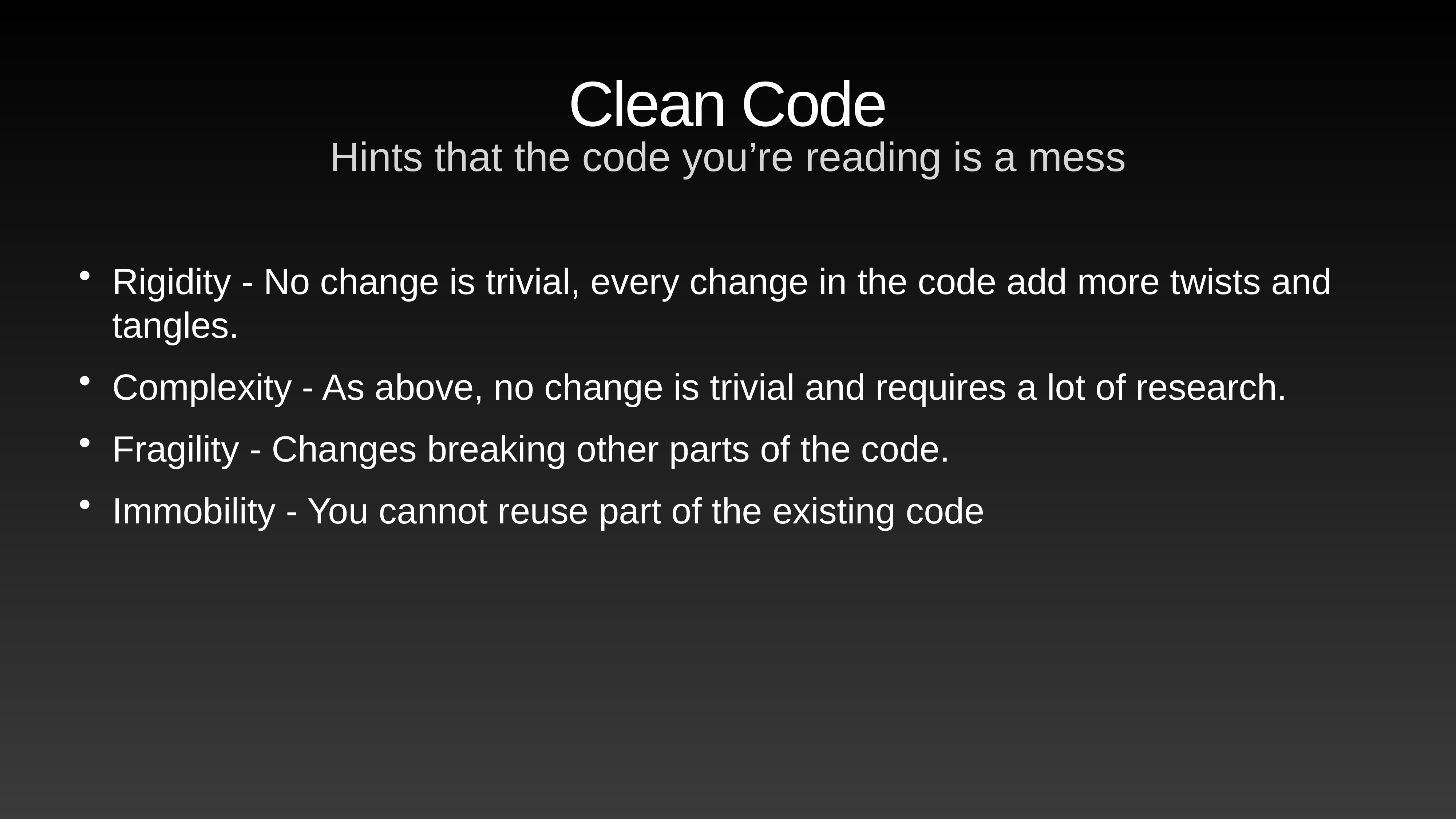

# Clean Code
Hints that the code you’re reading is a mess
Rigidity - No change is trivial, every change in the code add more twists and tangles.
Complexity - As above, no change is trivial and requires a lot of research.
Fragility - Changes breaking other parts of the code.
Immobility - You cannot reuse part of the existing code